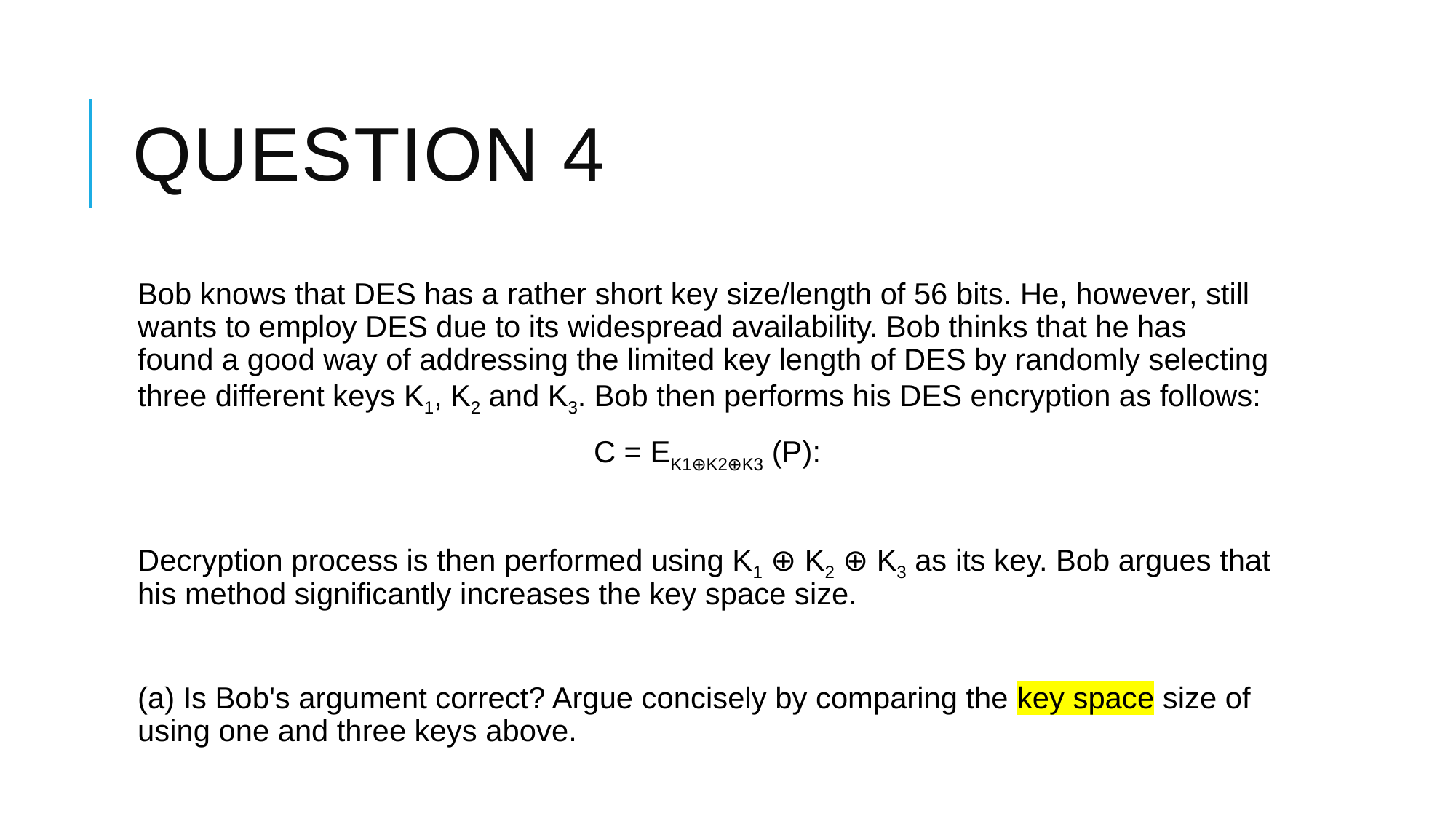

# Question 4
Bob knows that DES has a rather short key size/length of 56 bits. He, however, still wants to employ DES due to its widespread availability. Bob thinks that he has found a good way of addressing the limited key length of DES by randomly selecting three different keys K1, K2 and K3. Bob then performs his DES encryption as follows:
C = EK1⊕K2⊕K3 (P):

Decryption process is then performed using K1 ⊕ K2 ⊕ K3 as its key. Bob argues that his method significantly increases the key space size.

(a) Is Bob's argument correct? Argue concisely by comparing the key space size of using one and three keys above.